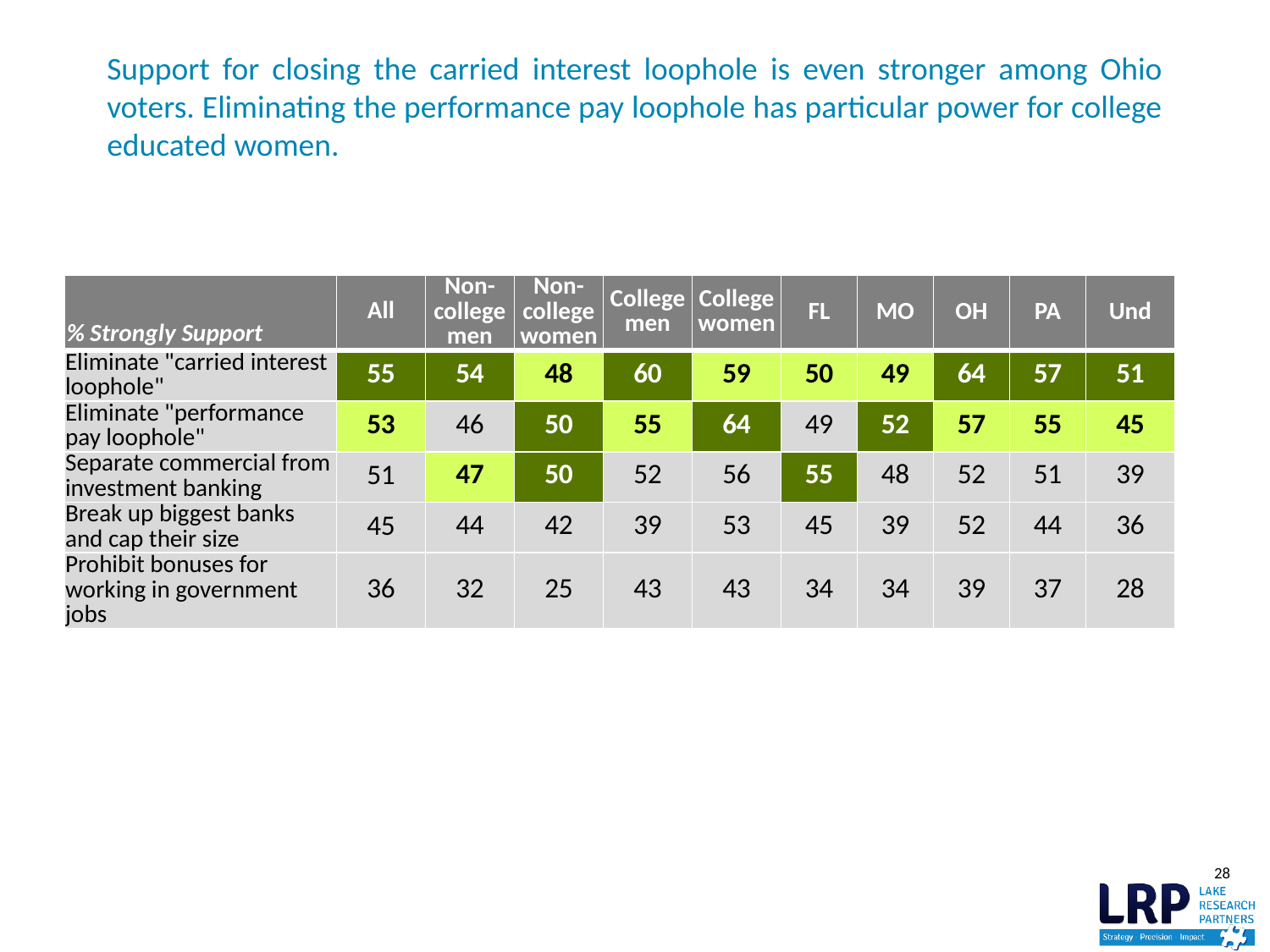

# Support for closing the carried interest loophole is even stronger among Ohio voters. Eliminating the performance pay loophole has particular power for college educated women.
| % Strongly Support | All | Non-college men | Non-college women | College men | College women | FL | MO | OH | PA | Und |
| --- | --- | --- | --- | --- | --- | --- | --- | --- | --- | --- |
| Eliminate "carried interest loophole" | 55 | 54 | 48 | 60 | 59 | 50 | 49 | 64 | 57 | 51 |
| Eliminate "performance pay loophole" | 53 | 46 | 50 | 55 | 64 | 49 | 52 | 57 | 55 | 45 |
| Separate commercial from investment banking | 51 | 47 | 50 | 52 | 56 | 55 | 48 | 52 | 51 | 39 |
| Break up biggest banks and cap their size | 45 | 44 | 42 | 39 | 53 | 45 | 39 | 52 | 44 | 36 |
| Prohibit bonuses for working in government jobs | 36 | 32 | 25 | 43 | 43 | 34 | 34 | 39 | 37 | 28 |
28